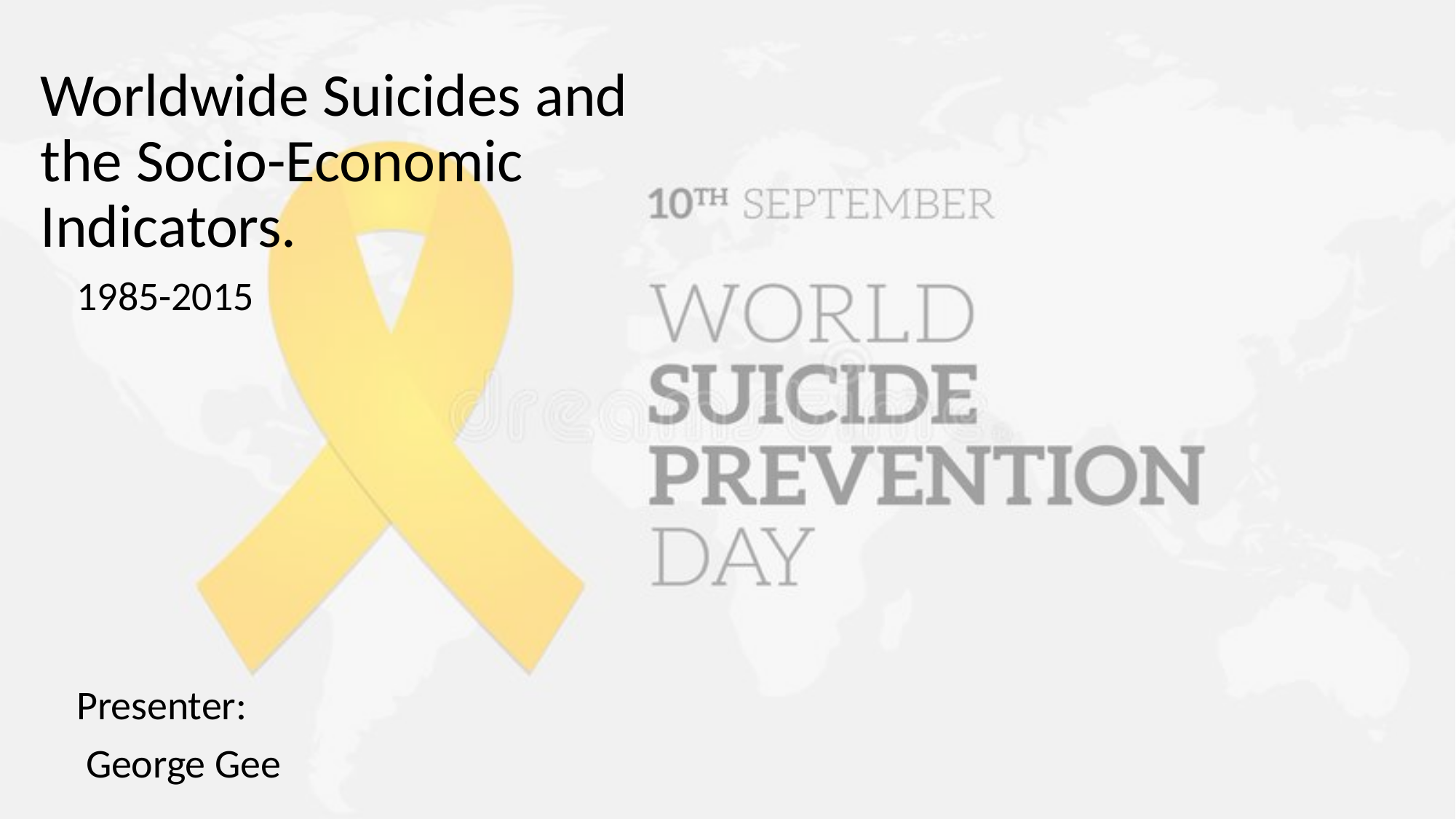

Worldwide Suicides and the Socio-Economic Indicators.
1985-2015

Presenter:
 George Gee